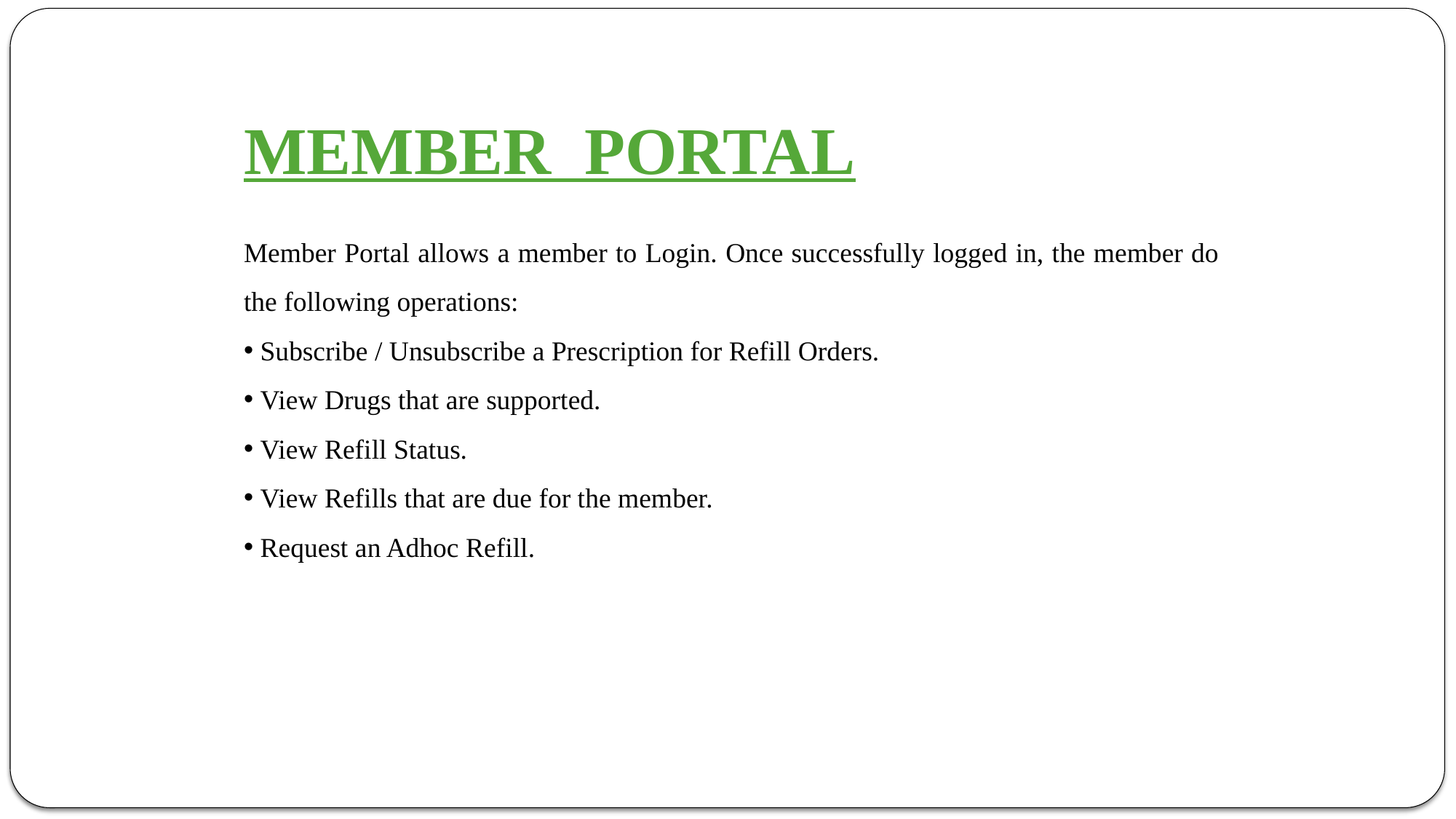

MEMBER  PORTAL
Member Portal allows a member to Login. Once successfully logged in, the member do the following operations:
 Subscribe / Unsubscribe a Prescription for Refill Orders.
 View Drugs that are supported.
 View Refill Status.
 View Refills that are due for the member.
 Request an Adhoc Refill.